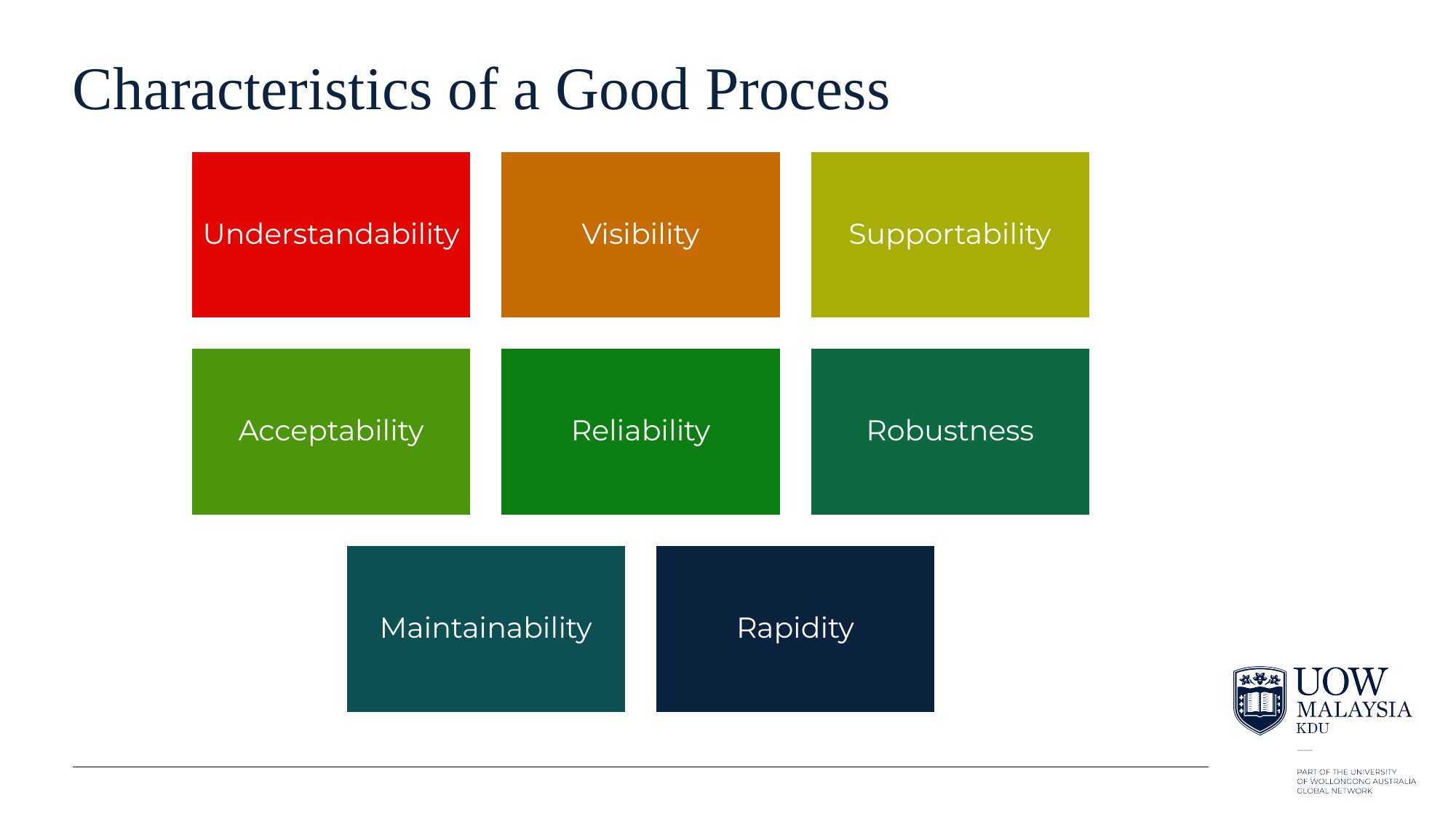

# Characteristics of a Good Process
Understandability
Visibility
Supportability
Acceptability
Reliability
Robustness
Maintainability
Rapidity